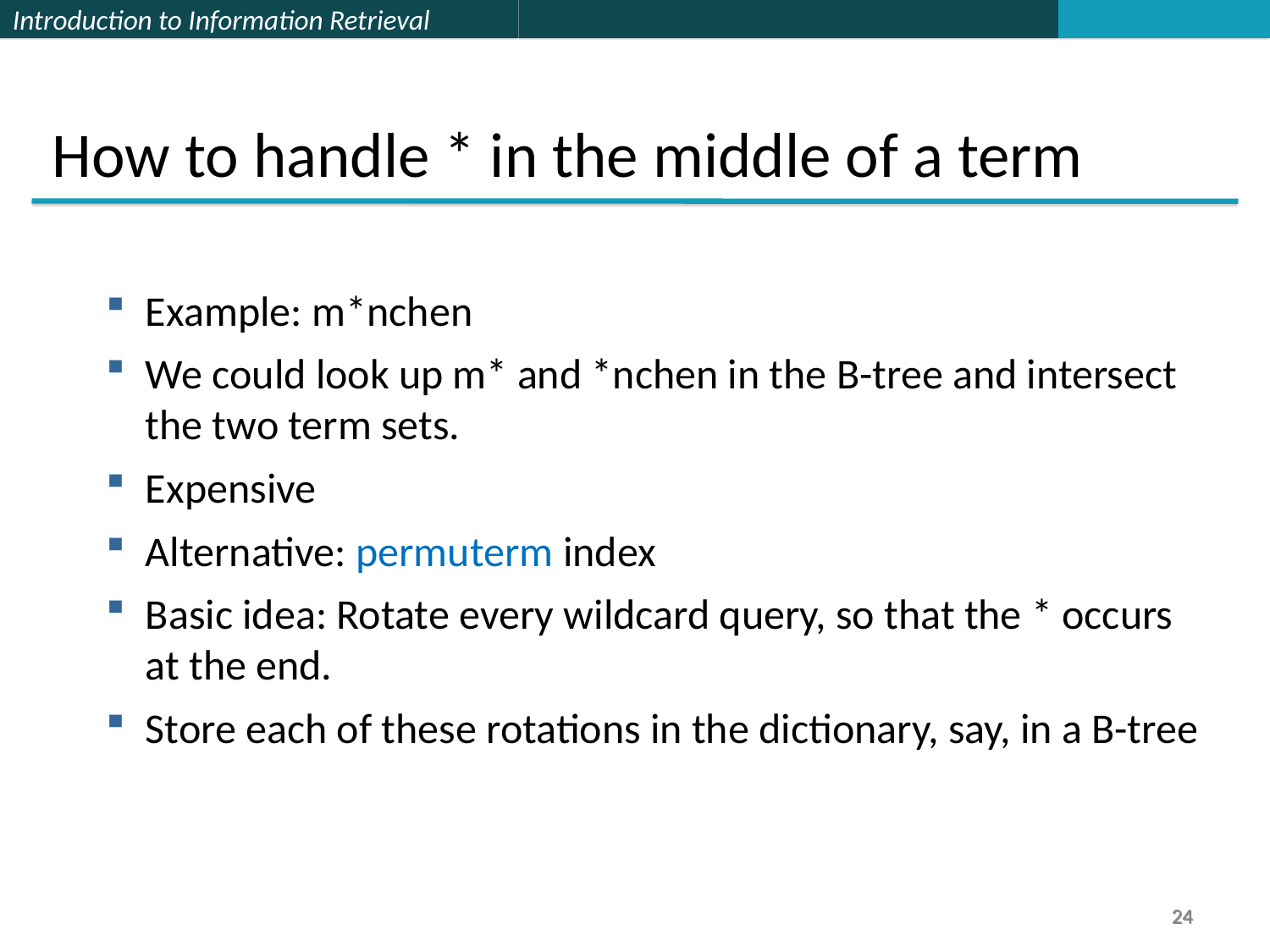

How to handle * in the middle of a term
Example: m*nchen
We could look up m* and *nchen in the B-tree and intersect the two term sets.
Expensive
Alternative: permuterm index
Basic idea: Rotate every wildcard query, so that the * occurs at the end.
Store each of these rotations in the dictionary, say, in a B-tree
24
24